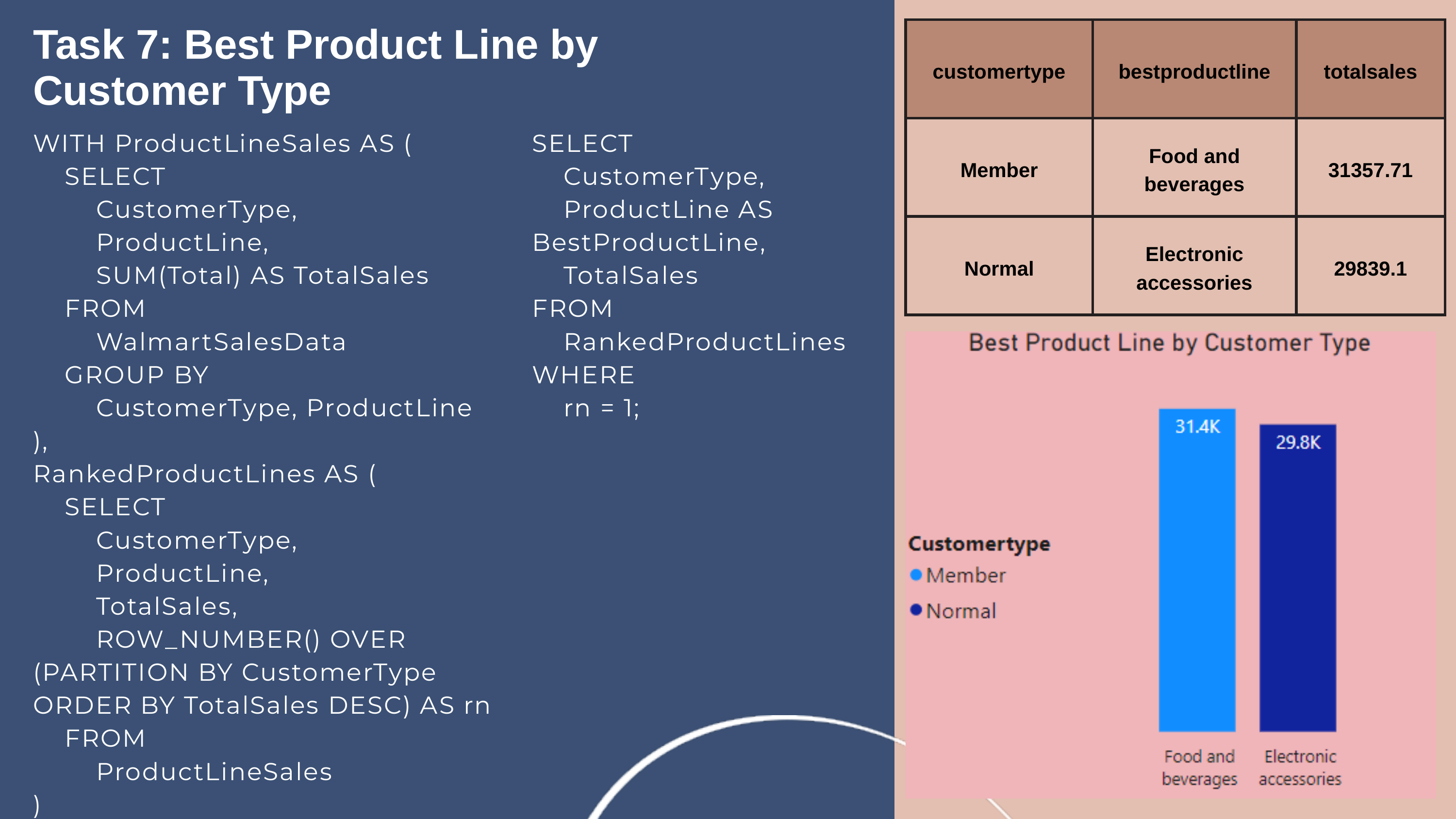

| customertype | bestproductline | totalsales |
| --- | --- | --- |
| Member | Food and beverages | 31357.71 |
| Normal | Electronic accessories | 29839.1 |
Task 7: Best Product Line by Customer Type
WITH ProductLineSales AS (
    SELECT
        CustomerType,
        ProductLine,
        SUM(Total) AS TotalSales
    FROM
        WalmartSalesData
    GROUP BY
        CustomerType, ProductLine
),
RankedProductLines AS (
    SELECT
        CustomerType,
        ProductLine,
        TotalSales,
        ROW_NUMBER() OVER (PARTITION BY CustomerType ORDER BY TotalSales DESC) AS rn
    FROM
        ProductLineSales
)
SELECT
    CustomerType,
    ProductLine AS BestProductLine,
    TotalSales
FROM
    RankedProductLines
WHERE
    rn = 1;